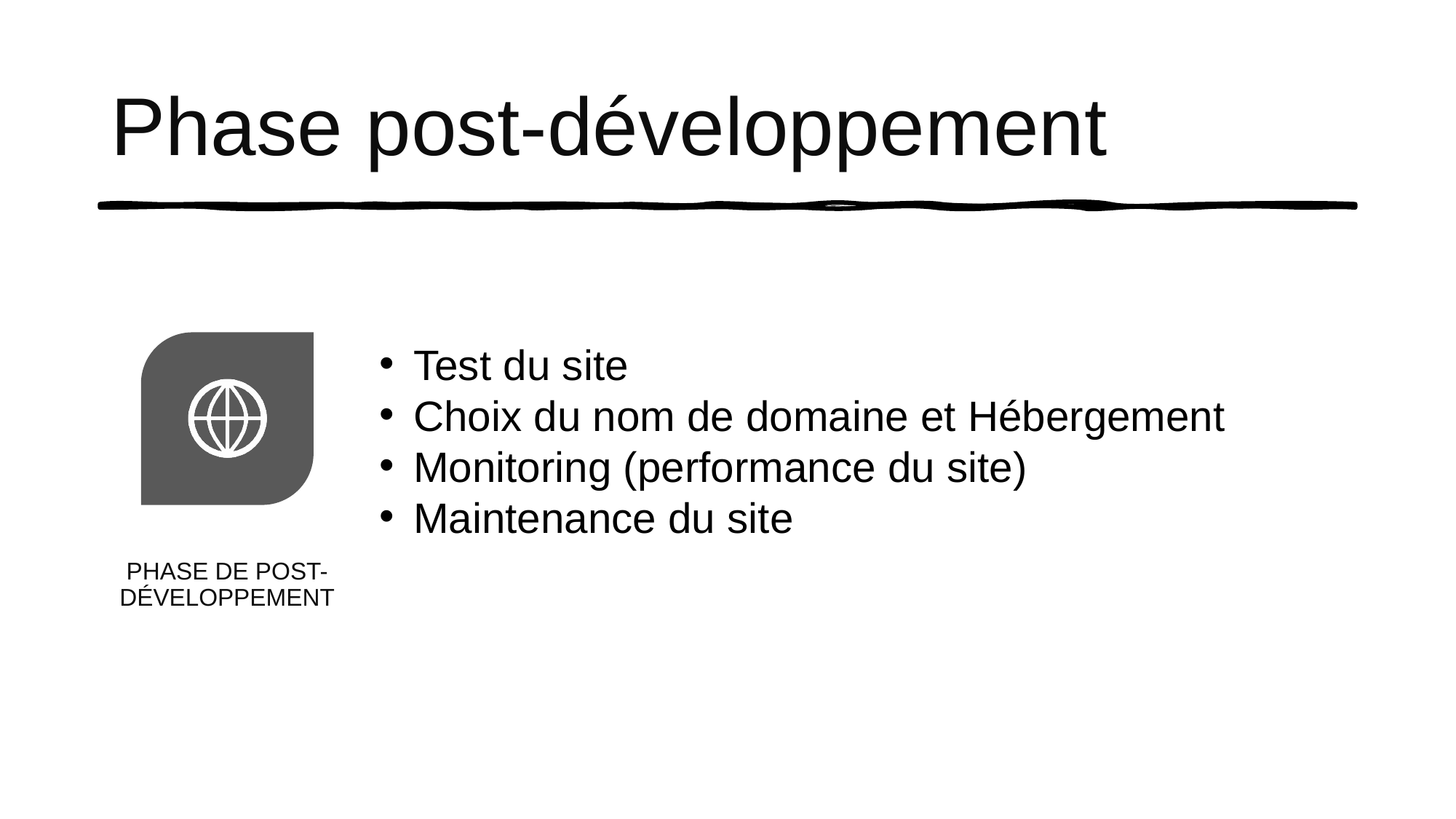

# Phase post-développement

Test du site
Choix du nom de domaine et Hébergement
Monitoring (performance du site)
Maintenance du site

Phase de post-développement